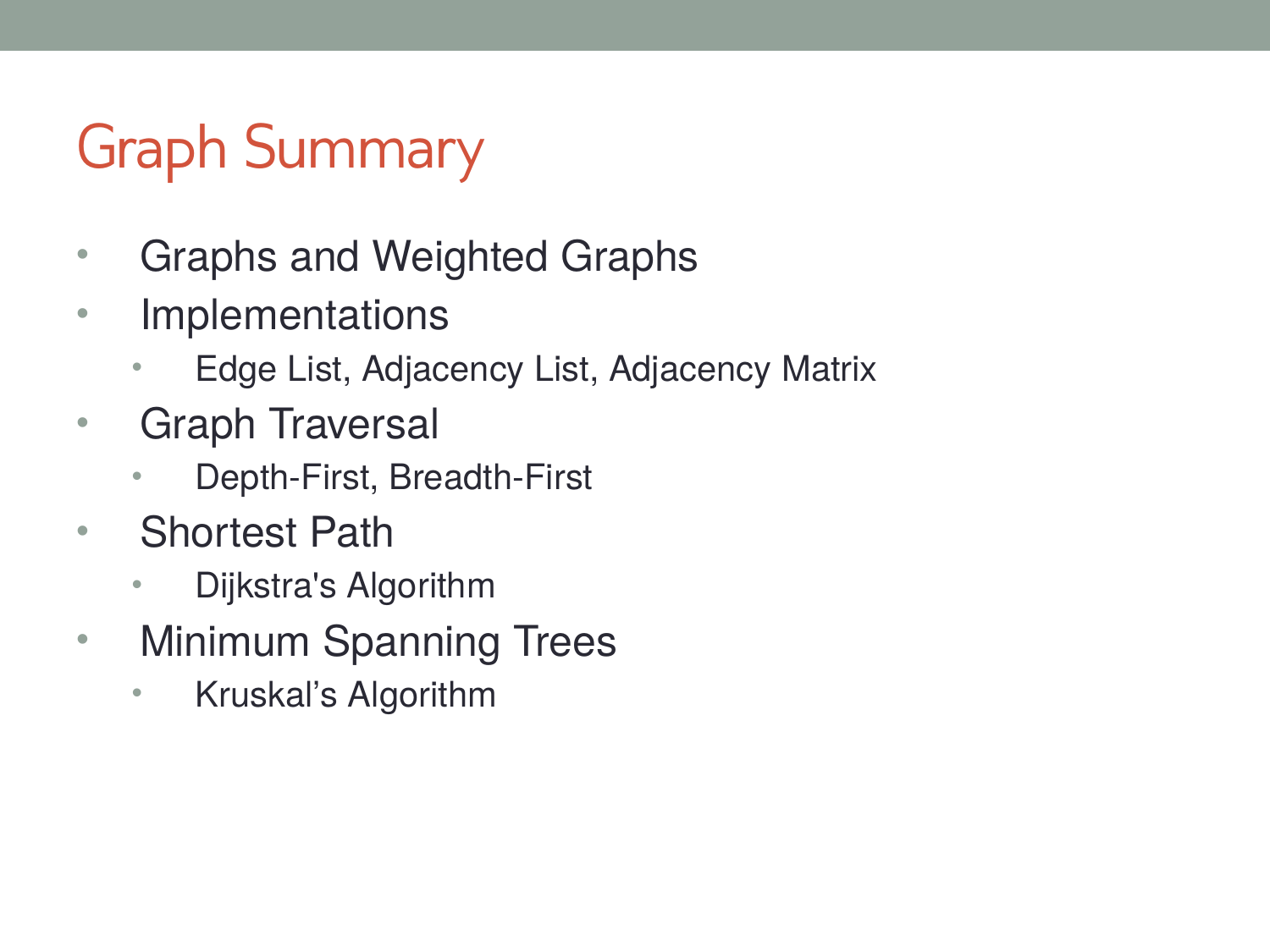

# Graph Summary
Graphs and Weighted Graphs
Implementations
Edge List, Adjacency List, Adjacency Matrix
Graph Traversal
Depth-First, Breadth-First
Shortest Path
Dijkstra's Algorithm
Minimum Spanning Trees
Kruskal’s Algorithm